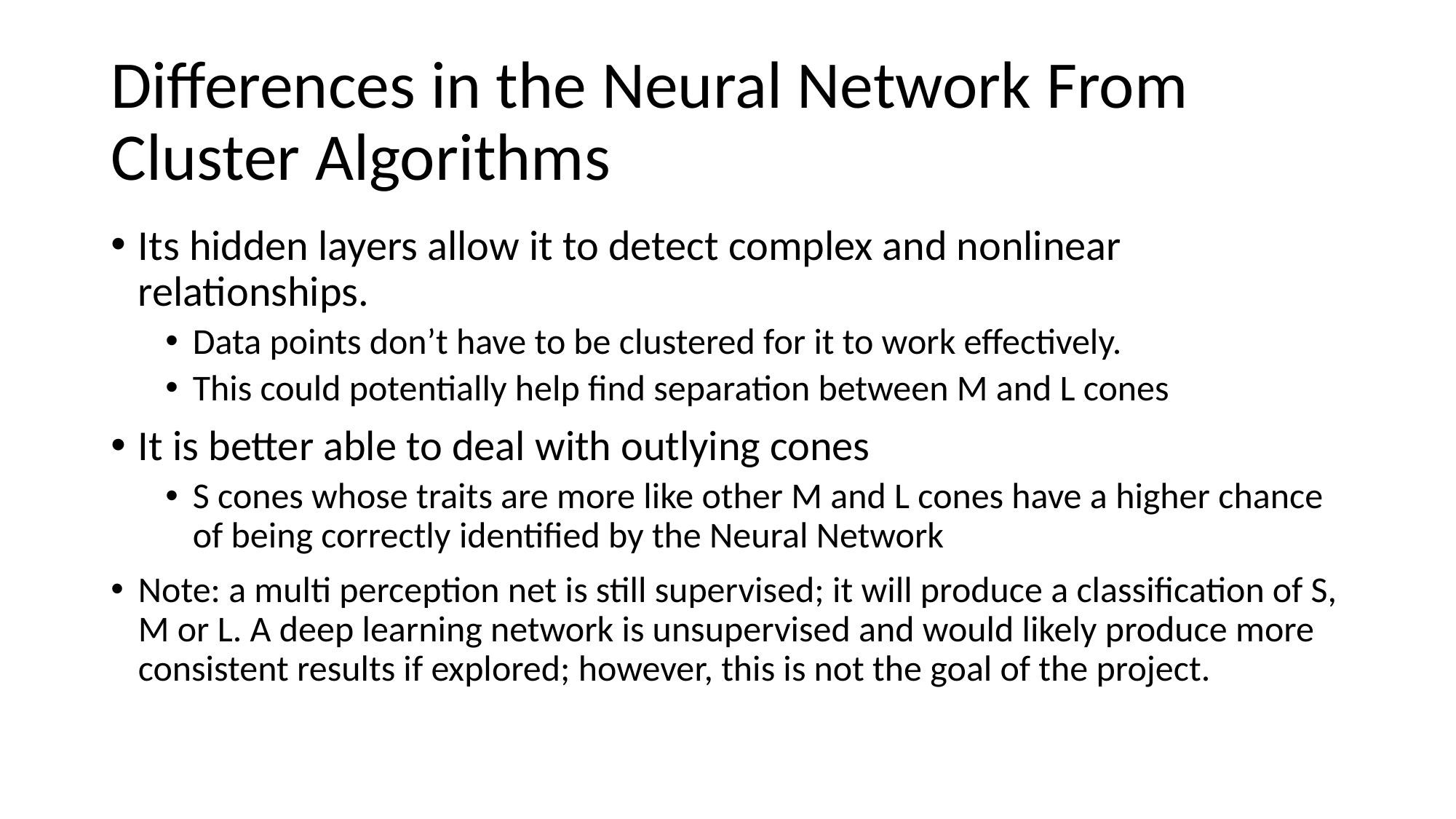

# Differences in the Neural Network From Cluster Algorithms
Its hidden layers allow it to detect complex and nonlinear relationships.
Data points don’t have to be clustered for it to work effectively.
This could potentially help find separation between M and L cones
It is better able to deal with outlying cones
S cones whose traits are more like other M and L cones have a higher chance of being correctly identified by the Neural Network
Note: a multi perception net is still supervised; it will produce a classification of S, M or L. A deep learning network is unsupervised and would likely produce more consistent results if explored; however, this is not the goal of the project.